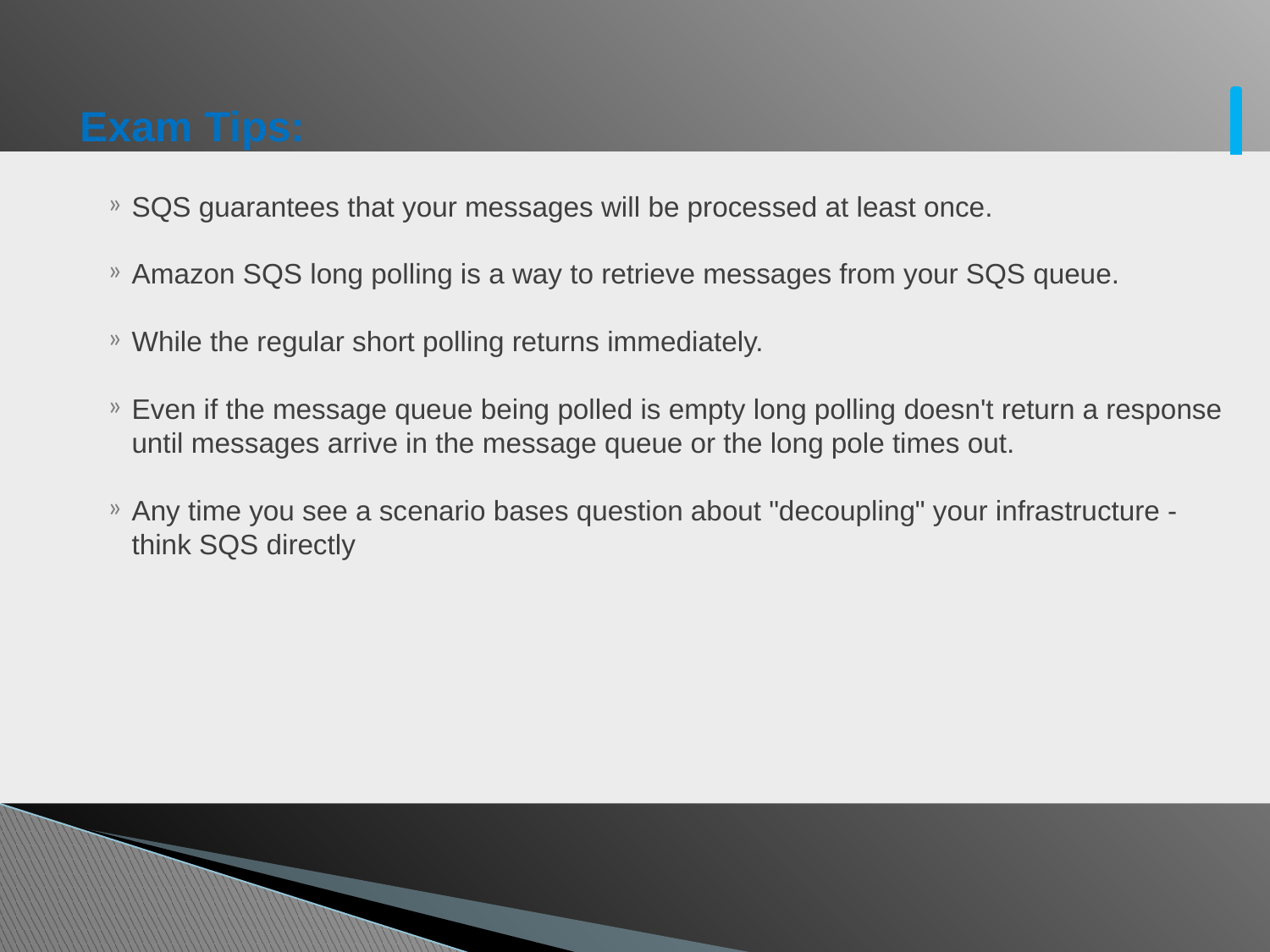

# Exam Tips:

SQS guarantees that your messages will be processed at least once.

Amazon SQS long polling is a way to retrieve messages from your SQS queue.

While the regular short polling returns immediately.

Even if the message queue being polled is empty long polling doesn't return a response until messages arrive in the message queue or the long pole times out.

Any time you see a scenario bases question about "decoupling" your infrastructure - think SQS directly